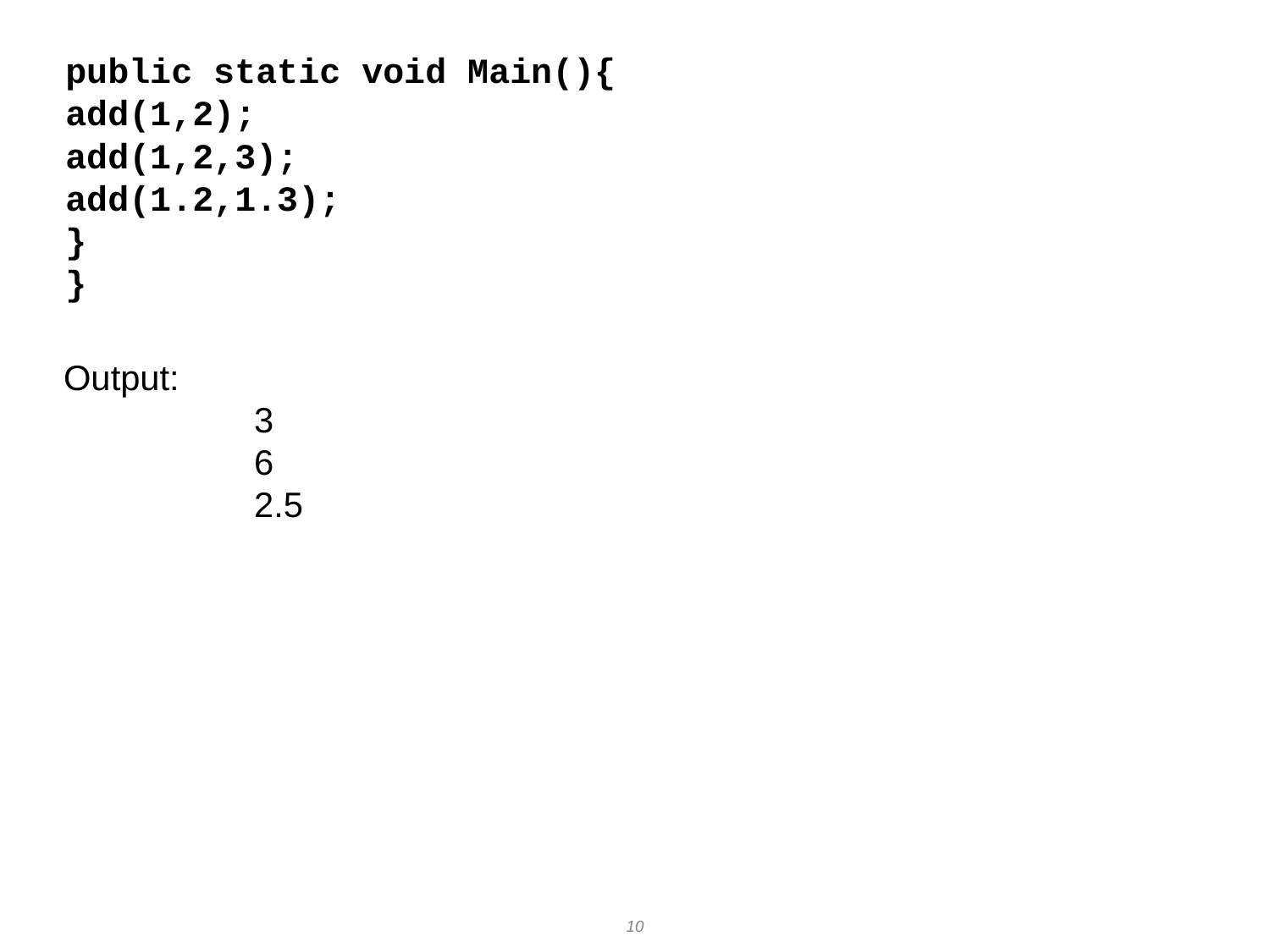

public static void Main(){
add(1,2);
add(1,2,3);
add(1.2,1.3);
}
}
Output:
3
6
2.5
10